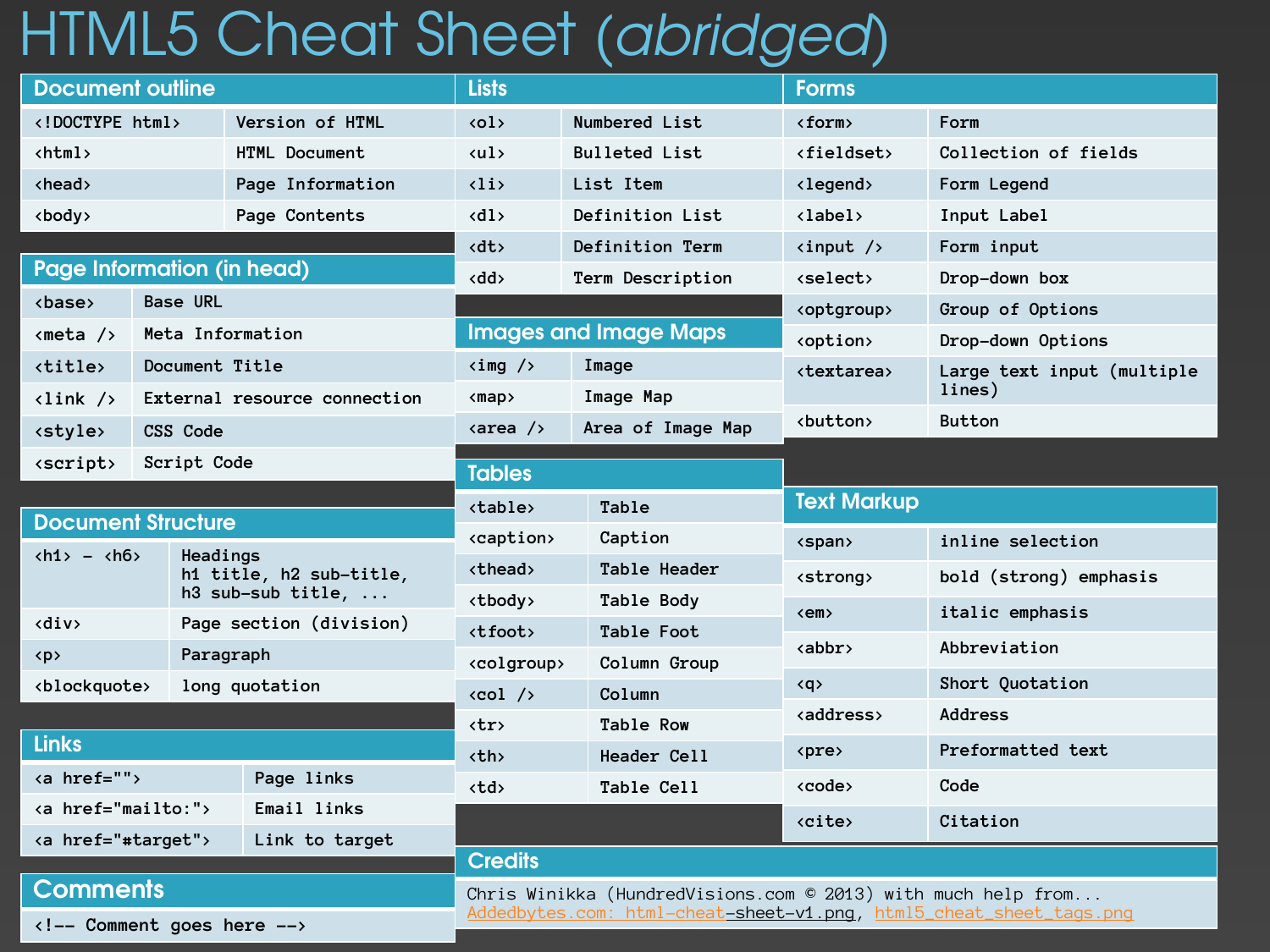

# HTML5 Cheat Sheet (abridged)
| Lists |  |
| --- | --- |
| <ol> | Numbered List |
| <ul> | Bulleted List |
| <li> | List Item |
| <dl> | Definition List |
| <dt> | Definition Term |
| <dd> | Term Description |
| Forms |  |
| --- | --- |
| <form> | Form |
| <fieldset> | Collection of fields |
| <legend> | Form Legend |
| <label> | Input Label |
| <input /> | Form input |
| <select> | Drop-down box |
| <optgroup> | Group of Options |
| <option> | Drop-down Options |
| <textarea> | Large text input (multiple lines) |
| <button> | Button |
| Document outline |  |
| --- | --- |
| <!DOCTYPE html> | Version of HTML |
| <html> | HTML Document |
| <head> | Page Information |
| <body> | Page Contents |
| Page Information (in head) |  |
| --- | --- |
| <base> | Base URL |
| <meta /> | Meta Information |
| <title> | Document Title |
| <link /> | External resource connection |
| <style> | CSS Code |
| <script> | Script Code |
| Images and Image Maps |  |
| --- | --- |
| <img /> | Image |
| <map> | Image Map |
| <area /> | Area of Image Map |
| Tables |  |
| --- | --- |
| <table> | Table |
| <caption> | Caption |
| <thead> | Table Header |
| <tbody> | Table Body |
| <tfoot> | Table Foot |
| <colgroup> | Column Group |
| <col /> | Column |
| <tr> | Table Row |
| <th> | Header Cell |
| <td> | Table Cell |
| Text Markup |  |
| --- | --- |
| <span> | inline selection |
| <strong> | bold (strong) emphasis |
| <em> | italic emphasis |
| <abbr> | Abbreviation |
| <q> | Short Quotation |
| <address> | Address |
| <pre> | Preformatted text |
| <code> | Code |
| <cite> | Citation |
| Document Structure |  |
| --- | --- |
| <h1> - <h6> | Headings h1 title, h2 sub-title, h3 sub-sub title, ... |
| <div> | Page section (division) |
| <p> | Paragraph |
| <blockquote> | long quotation |
| Links |  |
| --- | --- |
| <a href=""> | Page links |
| <a href="mailto:"> | Email links |
| <a href="#target"> | Link to target |
| Credits |
| --- |
| Chris Winikka (HundredVisions.com © 2013) with much help from... Addedbytes.com: html-cheat-sheet-v1.png, html5\_cheat\_sheet\_tags.png |
| Comments |
| --- |
| <!-- Comment goes here --> |